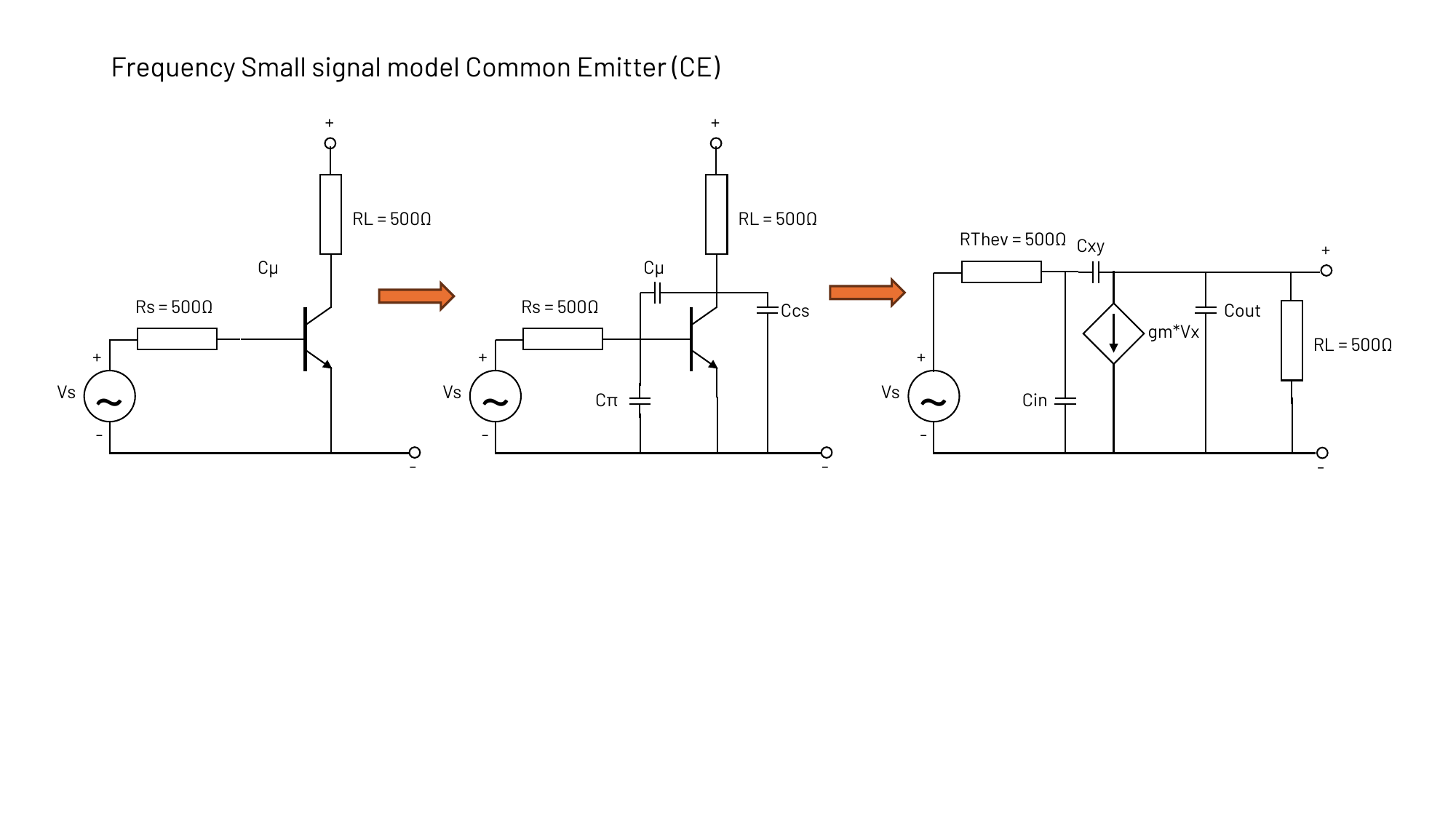

Frequency Small signal model Common Emitter (CE)

+

+
RL = 500Ω

RL = 500Ω

RThev = 500Ω

Cxy

+
Cµ
Cµ
RL = 500Ω

Rs = 500Ω

Rs = 500Ω

Ccs
Cout
gm*Vx
+
+
+
~
~
~

Vs

Vs

Vs
Cπ
Cin
-
-
-
-

-

-